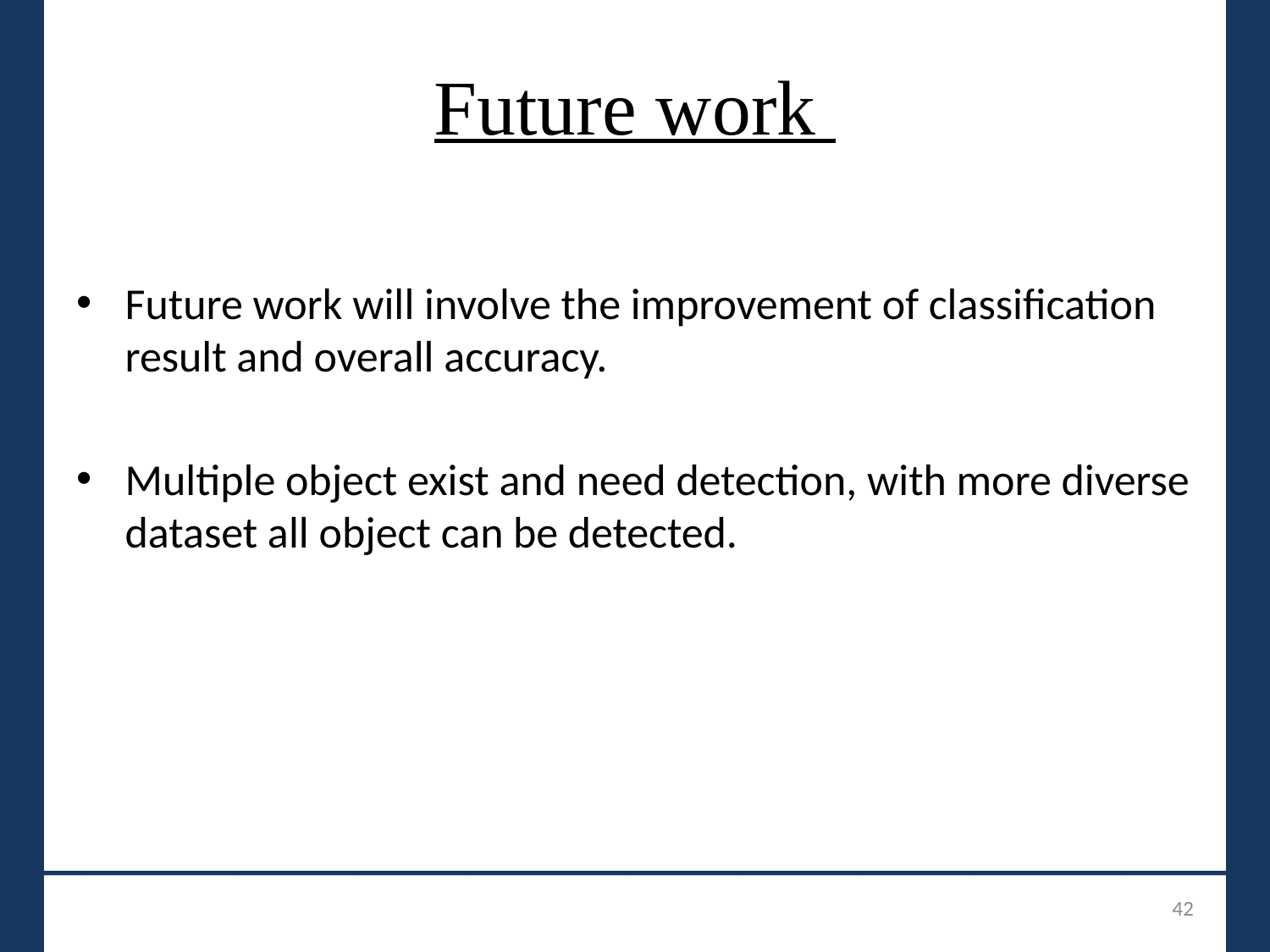

# Future work

Future work will involve the improvement of classification result and overall accuracy.

Multiple object exist and need detection, with more diverse dataset all object can be detected.

_______________________________
42